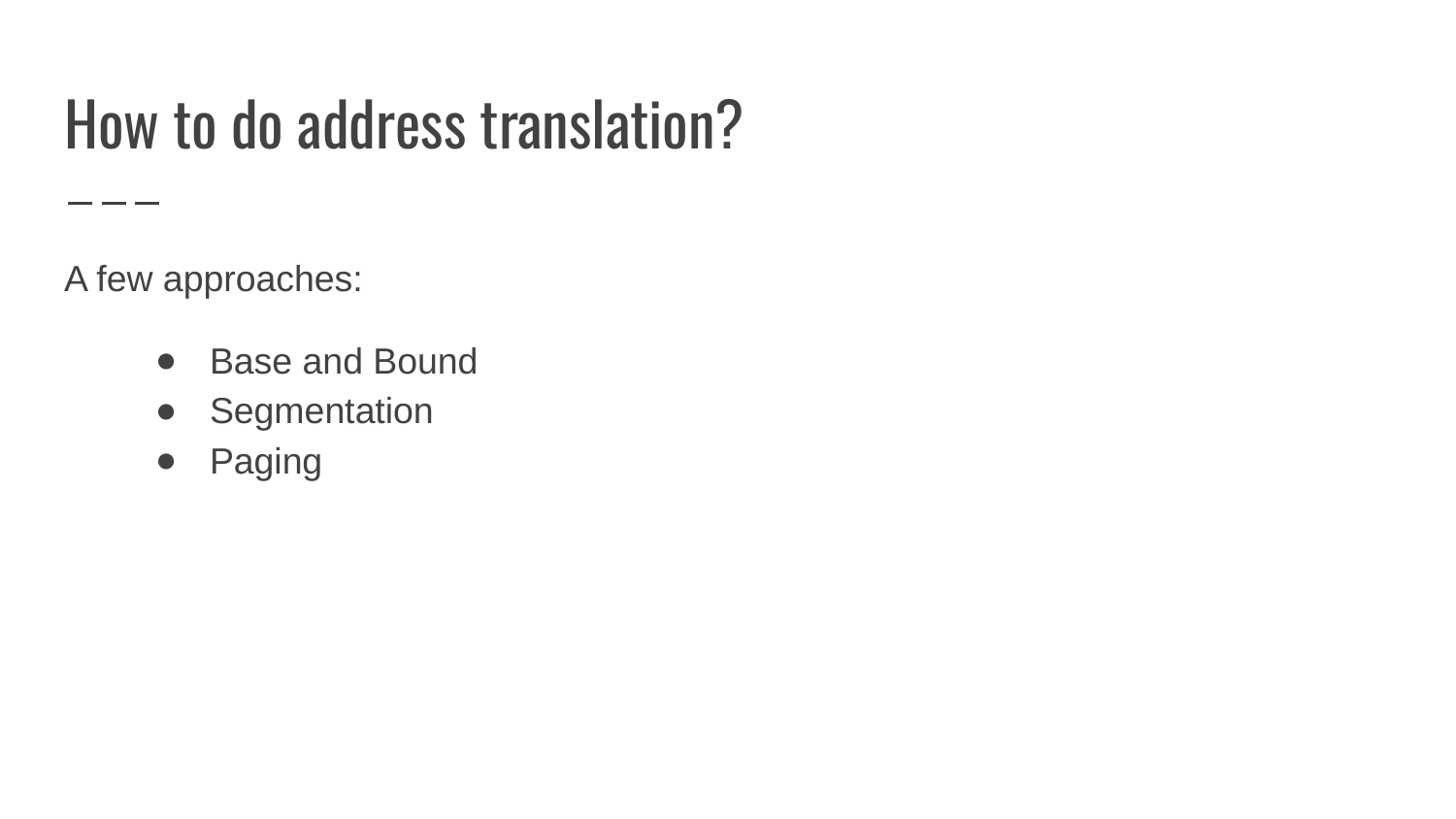

# How to do address translation?
A few approaches:
Base and Bound
Segmentation
Paging